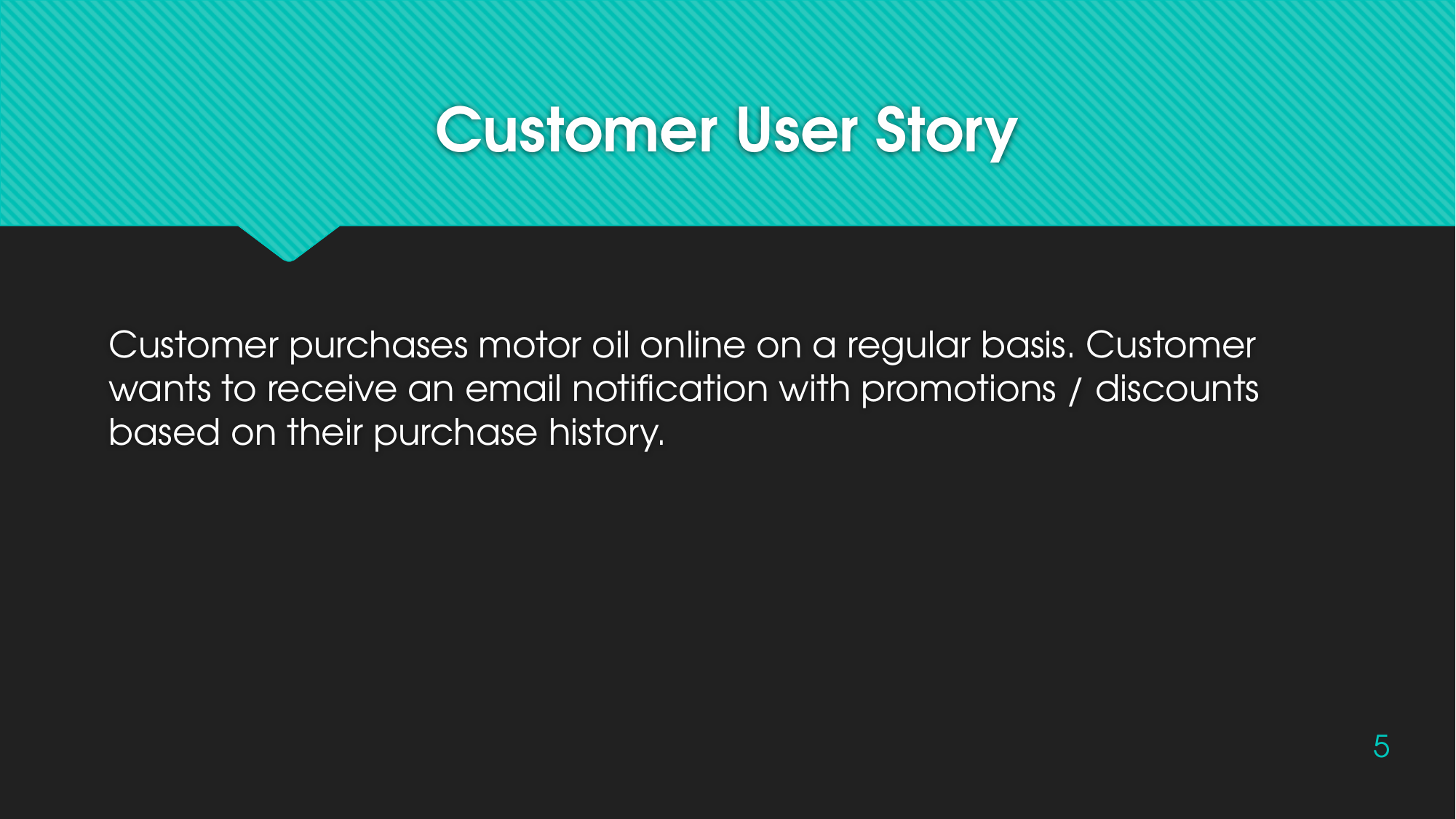

# Customer User Story
Customer purchases motor oil online on a regular basis. Customer wants to receive an email notification with promotions / discounts based on their purchase history.
5